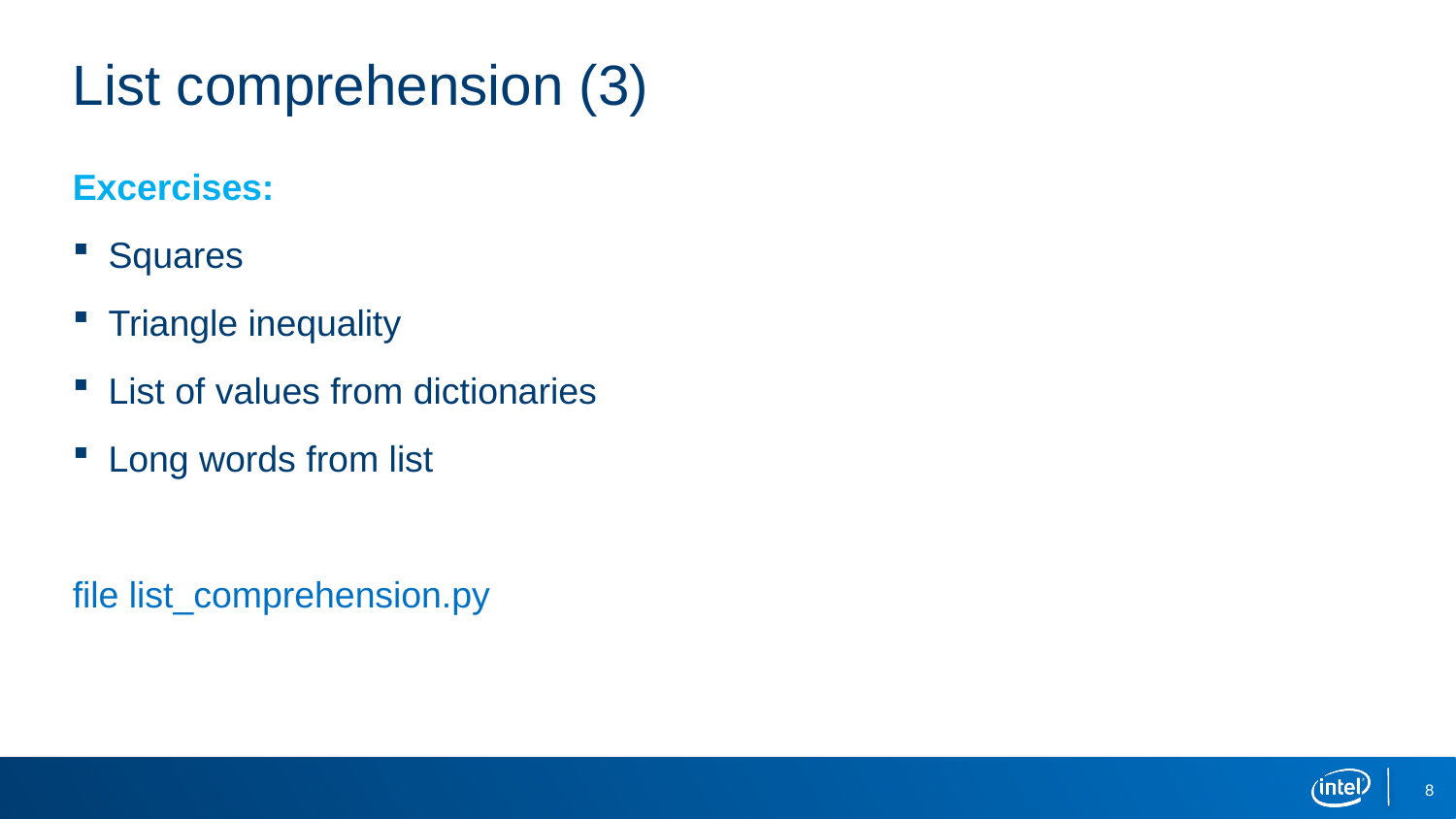

# List comprehension (3)
Excercises:
Squares
Triangle inequality
List of values from dictionaries
Long words from list

file list_comprehension.py
8